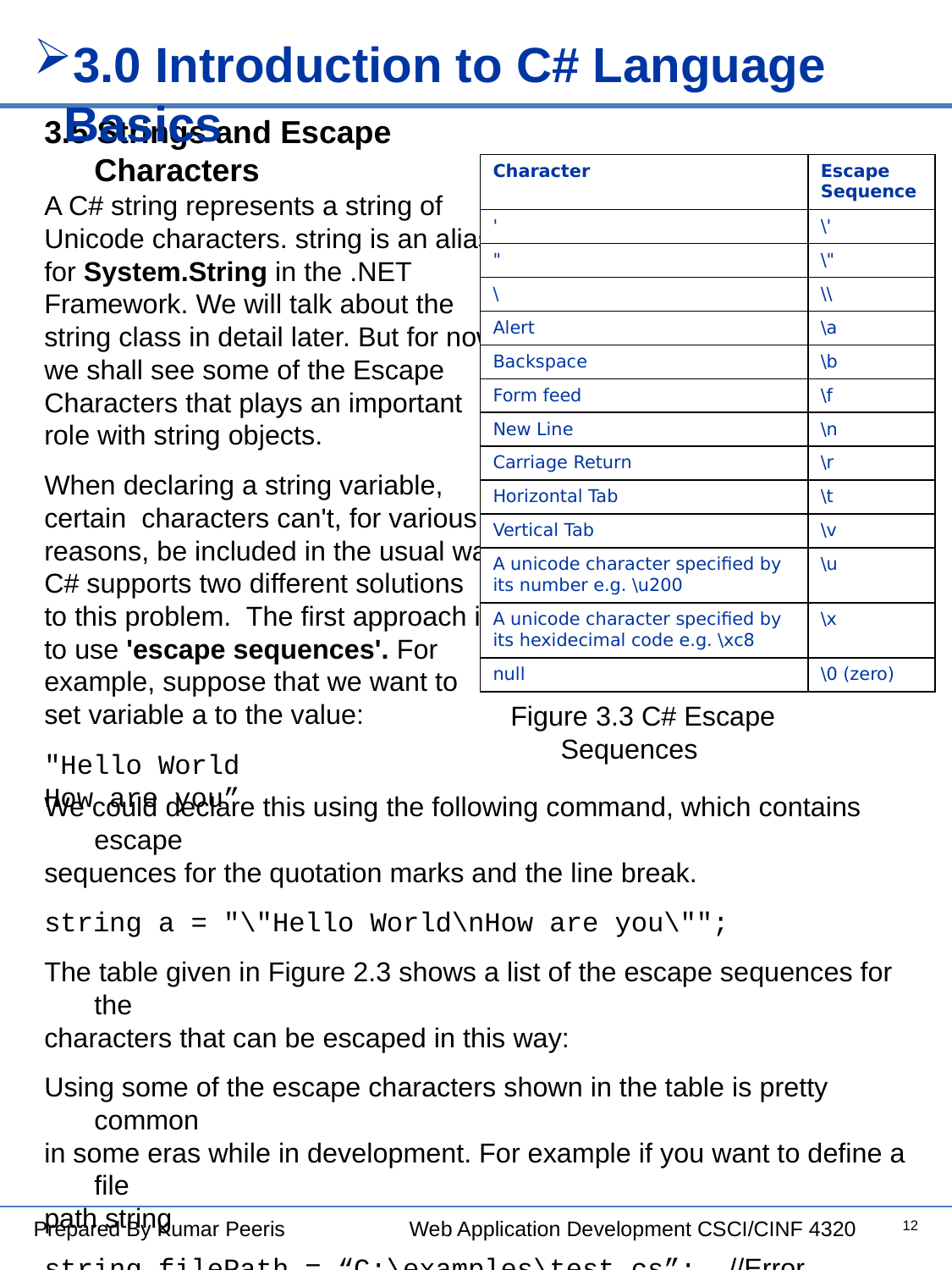

3.0 Introduction to C# Language Basics
3.5 Strings and Escape Characters
A C# string represents a string of
Unicode characters. string is an alias
for System.String in the .NET
Framework. We will talk about the
string class in detail later. But for now,
we shall see some of the Escape
Characters that plays an important
role with string objects.

When declaring a string variable,
certain  characters can't, for various
reasons, be included in the usual way.
C# supports two different solutions
to this problem.  The first approach is
to use 'escape sequences'. For
example, suppose that we want to
set variable a to the value:

"Hello World
How are you”
| Character | Escape Sequence |
| --- | --- |
| ' | \' |
| " | \" |
| \ | \\ |
| Alert | \a |
| Backspace | \b |
| Form feed | \f |
| New Line | \n |
| Carriage Return | \r |
| Horizontal Tab | \t |
| Vertical Tab | \v |
| A unicode character specified by its number e.g. \u200 | \u |
| A unicode character specified by its hexidecimal code e.g. \xc8 | \x |
| null | \0 (zero) |
Figure 3.3 C# Escape Sequences
We could declare this using the following command, which contains escape
sequences for the quotation marks and the line break.

string a = "\"Hello World\nHow are you\"";

The table given in Figure 2.3 shows a list of the escape sequences for the
characters that can be escaped in this way:

Using some of the escape characters shown in the table is pretty common
in some eras while in development. For example if you want to define a file
path string

string filePath = “C:\examples\test.cs”;	//Error
12
Prepared By Kumar Peeris                     Web Application Development CSCI/CINF 4320